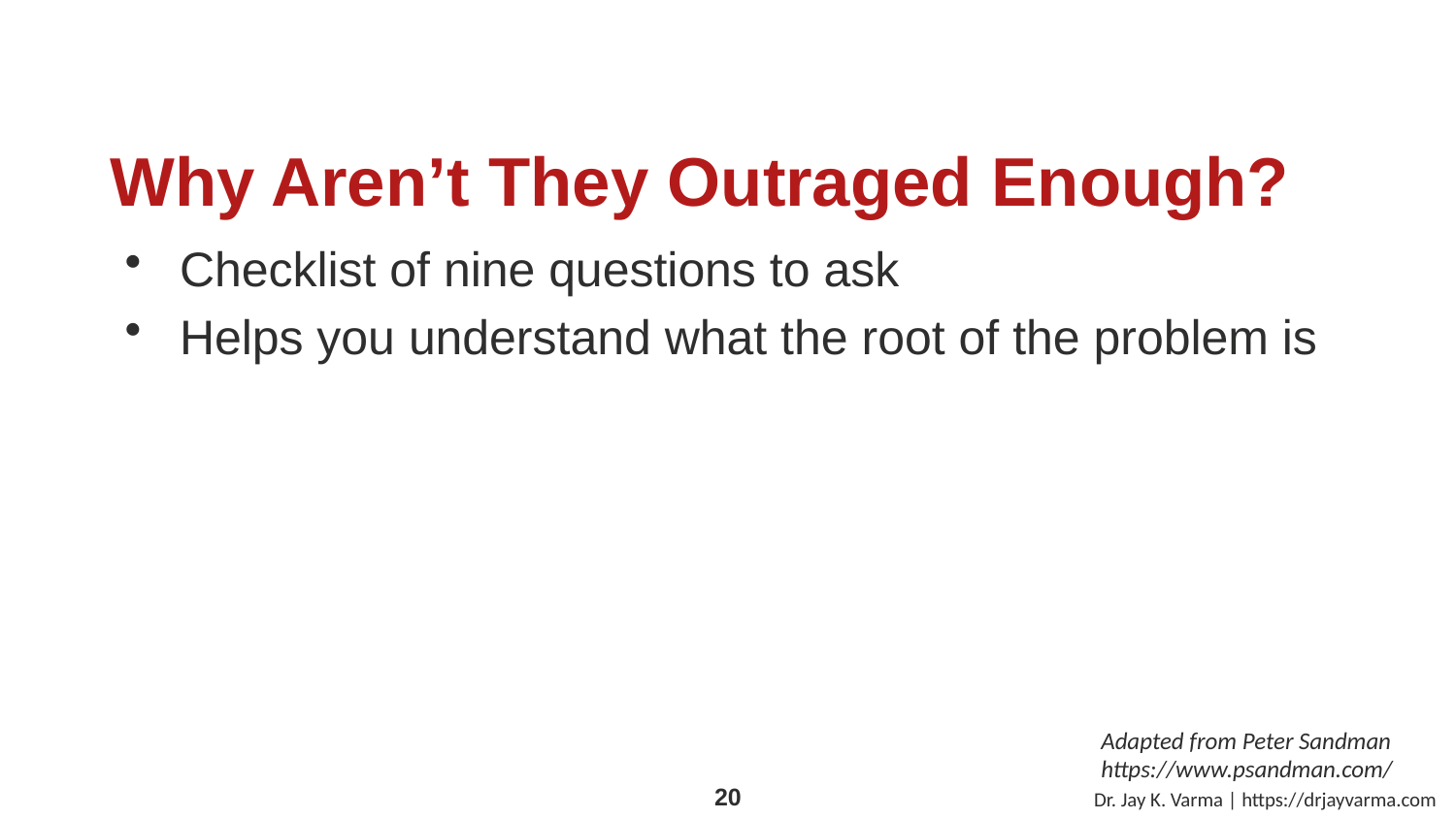

# Why Aren’t They Outraged Enough?
Checklist of nine questions to ask
Helps you understand what the root of the problem is
Adapted from Peter Sandman https://www.psandman.com/
Dr. Jay K. Varma | https://drjayvarma.com